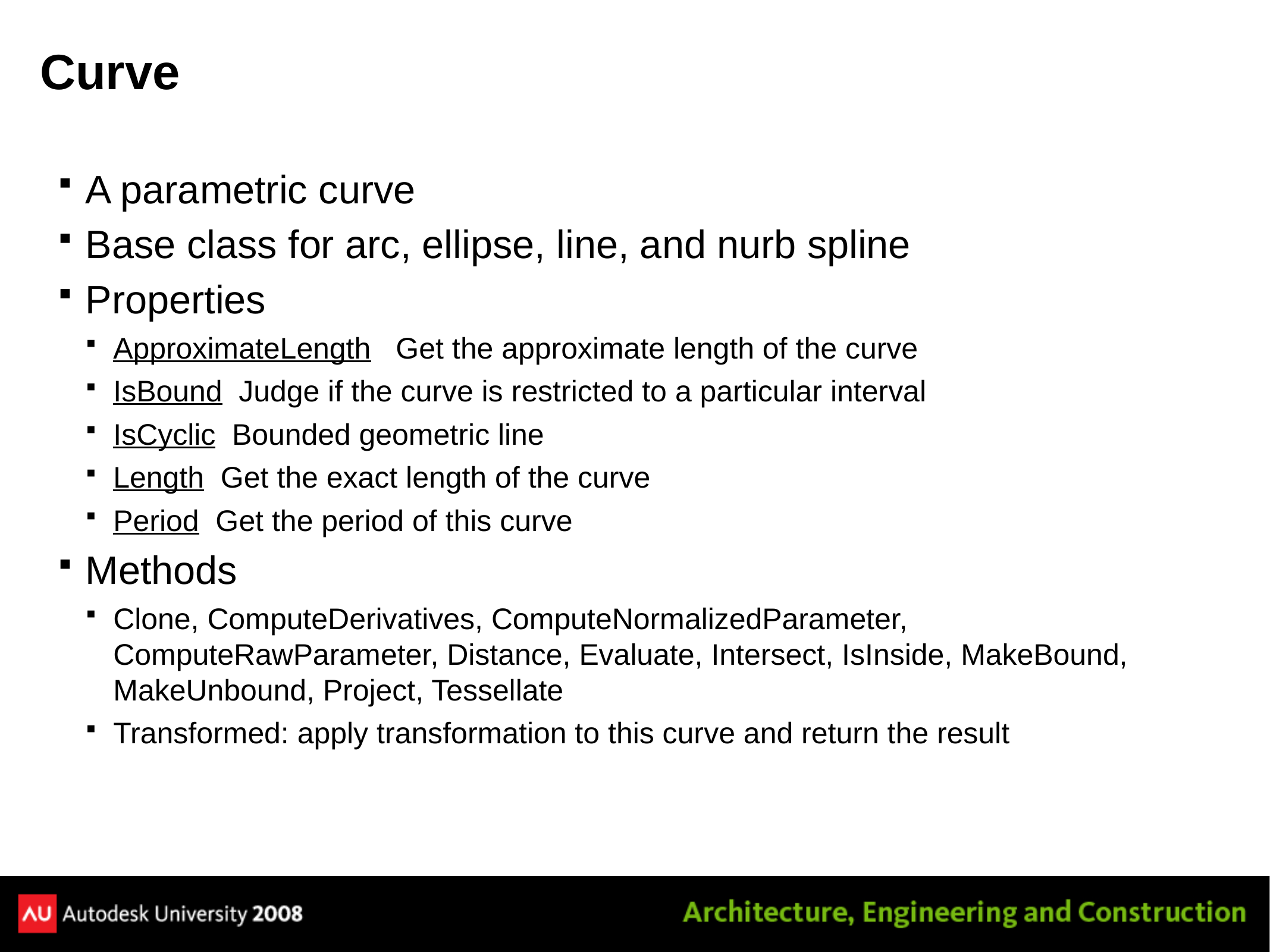

# Curve
A parametric curve
Base class for arc, ellipse, line, and nurb spline
Properties
ApproximateLength   Get the approximate length of the curve
IsBound  Judge if the curve is restricted to a particular interval
IsCyclic  Bounded geometric line
Length  Get the exact length of the curve
Period  Get the period of this curve
Methods
Clone, ComputeDerivatives, ComputeNormalizedParameter, ComputeRawParameter, Distance, Evaluate, Intersect, IsInside, MakeBound, MakeUnbound, Project, Tessellate
Transformed: apply transformation to this curve and return the result